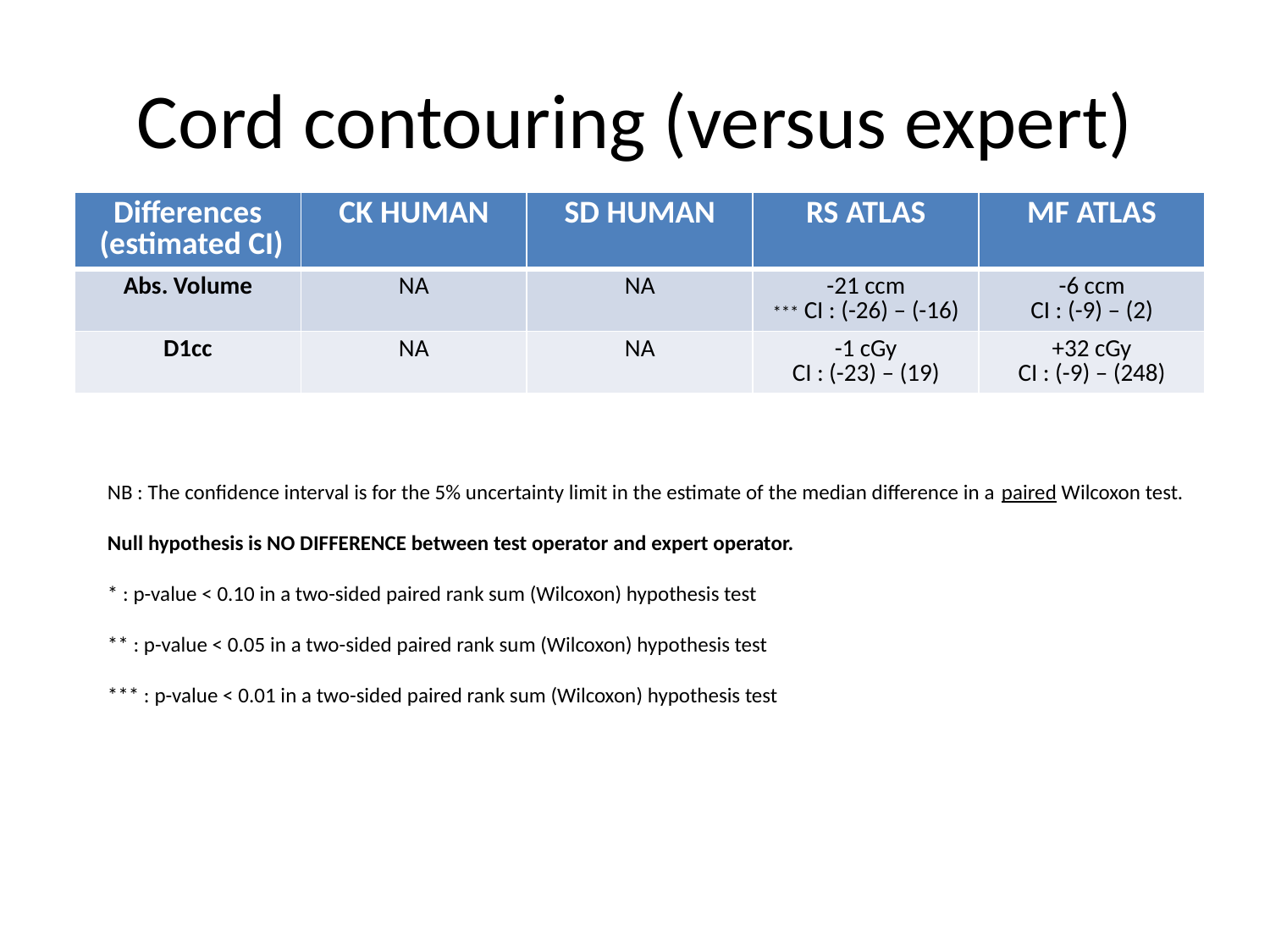

# Cord contouring (versus expert)
| Differences (estimated CI) | CK HUMAN | SD HUMAN | RS ATLAS | MF ATLAS |
| --- | --- | --- | --- | --- |
| Abs. Volume | NA | NA | -21 ccm \*\*\* CI : (-26) – (-16) | -6 ccm CI : (-9) – (2) |
| D1cc | NA | NA | -1 cGy CI : (-23) – (19) | +32 cGy CI : (-9) – (248) |
NB : The confidence interval is for the 5% uncertainty limit in the estimate of the median difference in a paired Wilcoxon test.

Null hypothesis is NO DIFFERENCE between test operator and expert operator.

* : p-value < 0.10 in a two-sided paired rank sum (Wilcoxon) hypothesis test

** : p-value < 0.05 in a two-sided paired rank sum (Wilcoxon) hypothesis test

*** : p-value < 0.01 in a two-sided paired rank sum (Wilcoxon) hypothesis test